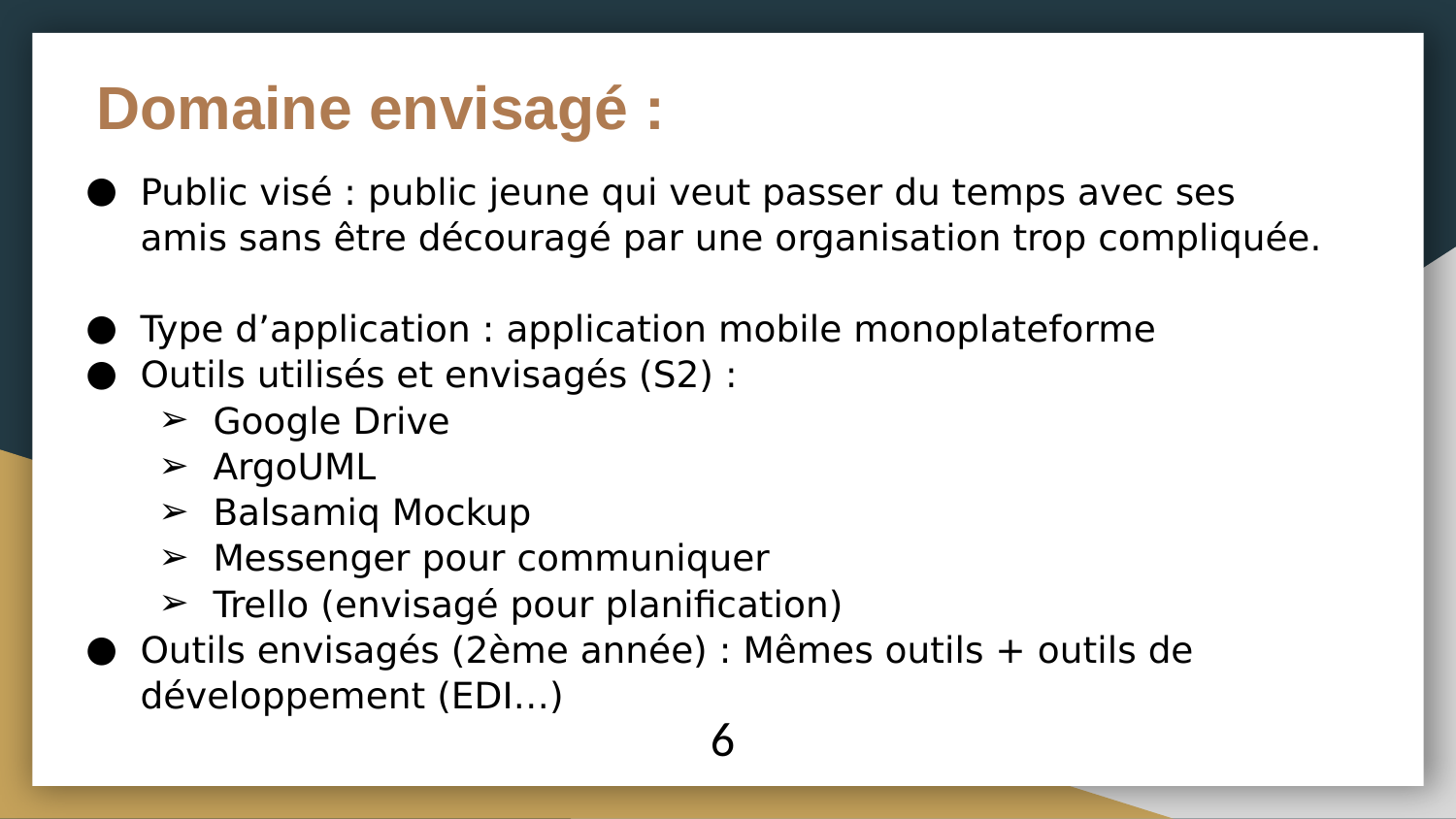

# Domaine envisagé :
Public visé : public jeune qui veut passer du temps avec ses amis sans être découragé par une organisation trop compliquée.
Type d’application : application mobile monoplateforme
Outils utilisés et envisagés (S2) :
Google Drive
ArgoUML
Balsamiq Mockup
Messenger pour communiquer
Trello (envisagé pour planification)
Outils envisagés (2ème année) : Mêmes outils + outils de développement (EDI…)

6